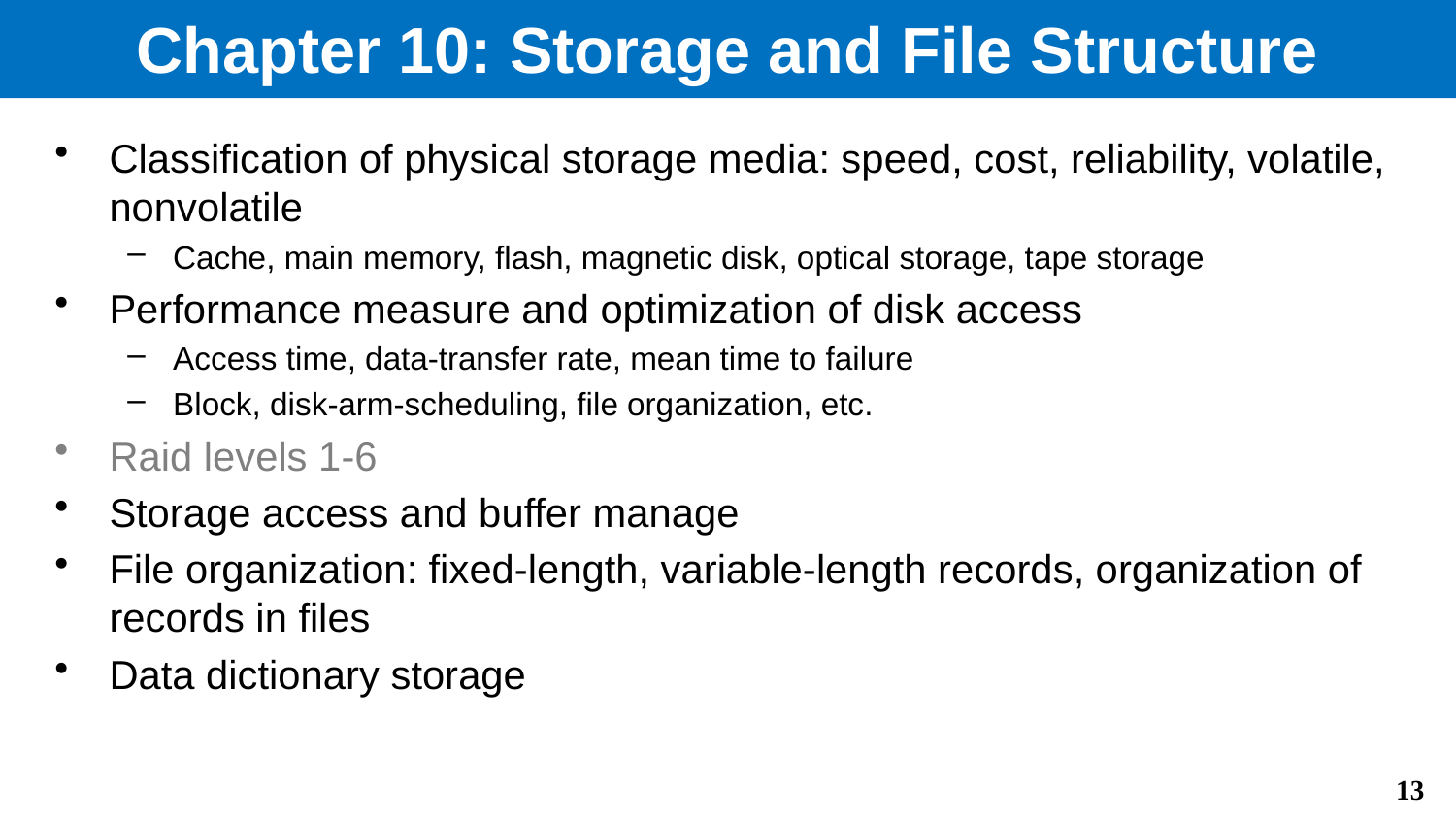

# Chapter 10: Storage and File Structure
Classification of physical storage media: speed, cost, reliability, volatile, nonvolatile
Cache, main memory, flash, magnetic disk, optical storage, tape storage
Performance measure and optimization of disk access
Access time, data-transfer rate, mean time to failure
Block, disk-arm-scheduling, file organization, etc.
Raid levels 1-6
Storage access and buffer manage
File organization: fixed-length, variable-length records, organization of records in files
Data dictionary storage